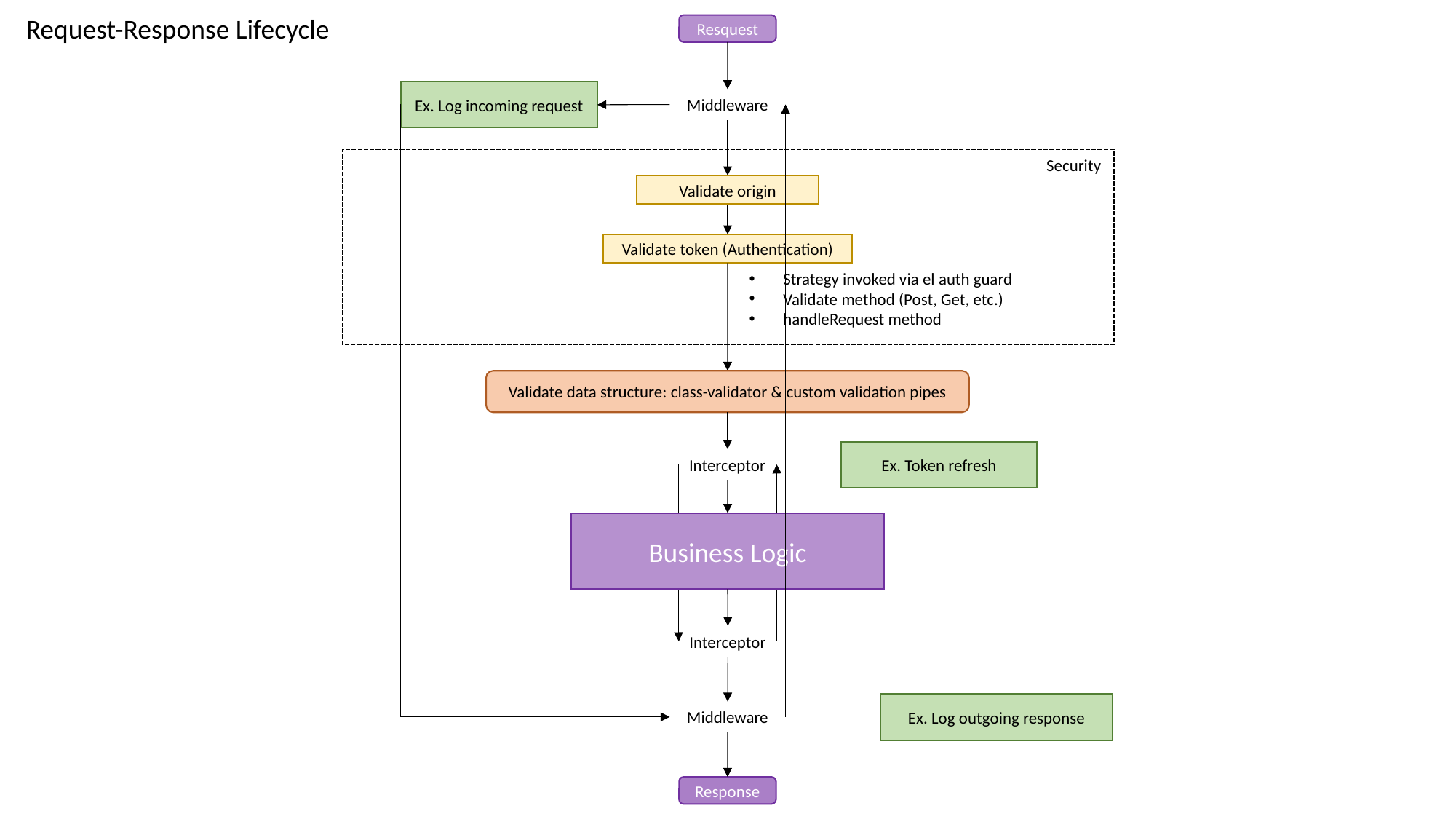

Request-Response Lifecycle
Resquest
Ex. Log incoming request
Middleware

Security
Validate origin
Validate token (Authentication)
Strategy invoked via el auth guard
Validate method (Post, Get, etc.)
handleRequest method

Validate data structure: class-validator & custom validation pipes
Ex. Token refresh
Interceptor
Business Logic
Interceptor
Ex. Log outgoing response
Middleware
Response